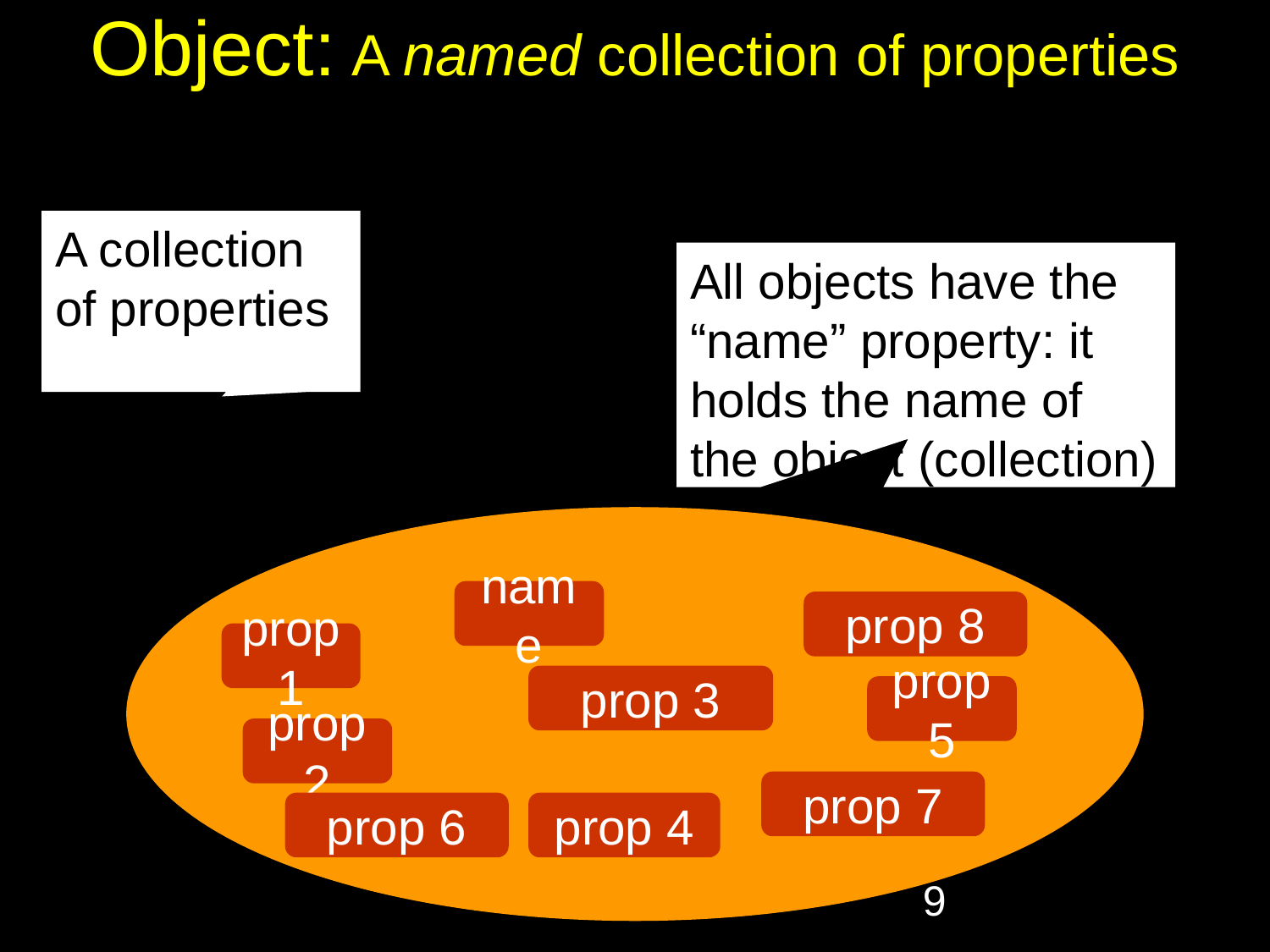

# Object: A named collection of properties
A collection of properties
All objects have the “name” property: it holds the name of the object (collection)

name
prop 8
prop 1
prop 3
prop 5
prop 2
prop 7
prop 6
prop 4
9